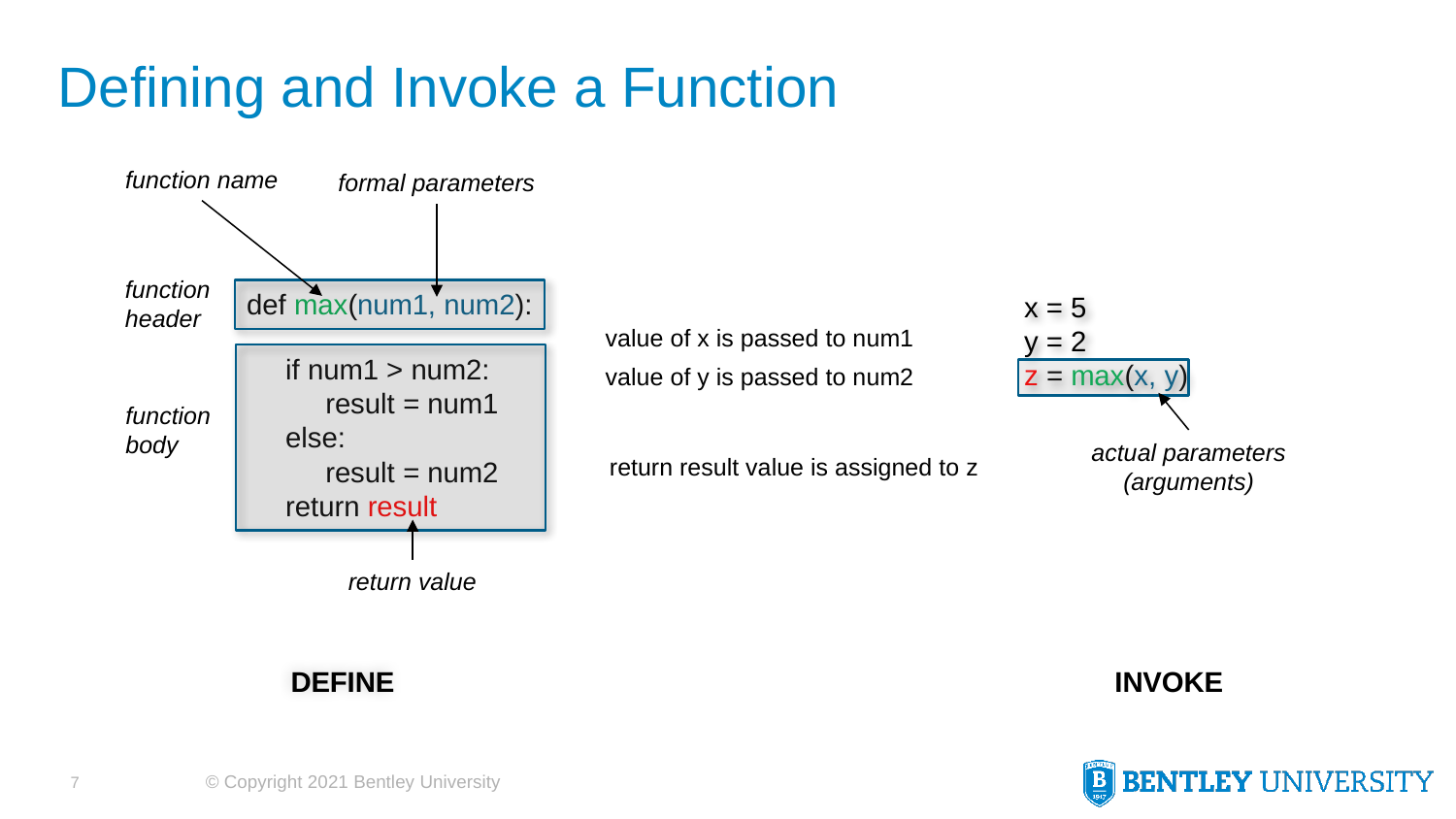

# Defining and Invoke a Function
function name
formal parameters
function
header
def max(num1, num2):

x = 5
y = 2
z = max(x, y)
value of x is passed to num1

if num1 > num2:
     result = num1
else:
     result = num2
return result
value of y is passed to num2

function
body
actual parameters
(arguments)
return result value is assigned to z
return value
INVOKE
DEFINE